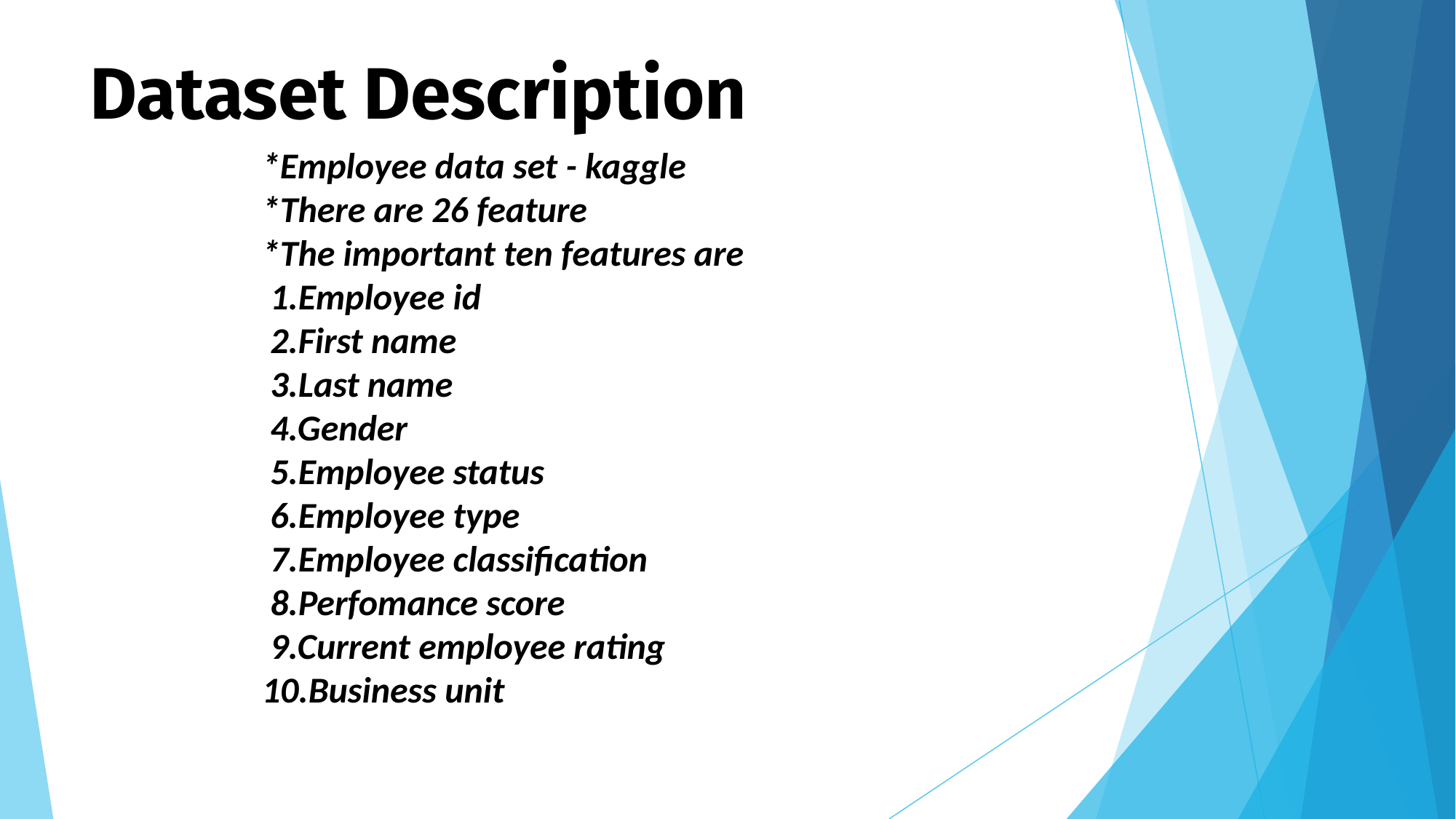

# Dataset Description
*Employee data set - kaggle
*There are 26 feature
*The important ten features are
 1.Employee id
 2.First name
 3.Last name
 4.Gender
 5.Employee status
 6.Employee type
 7.Employee classification
 8.Perfomance score
 9.Current employee rating
10.Business unit